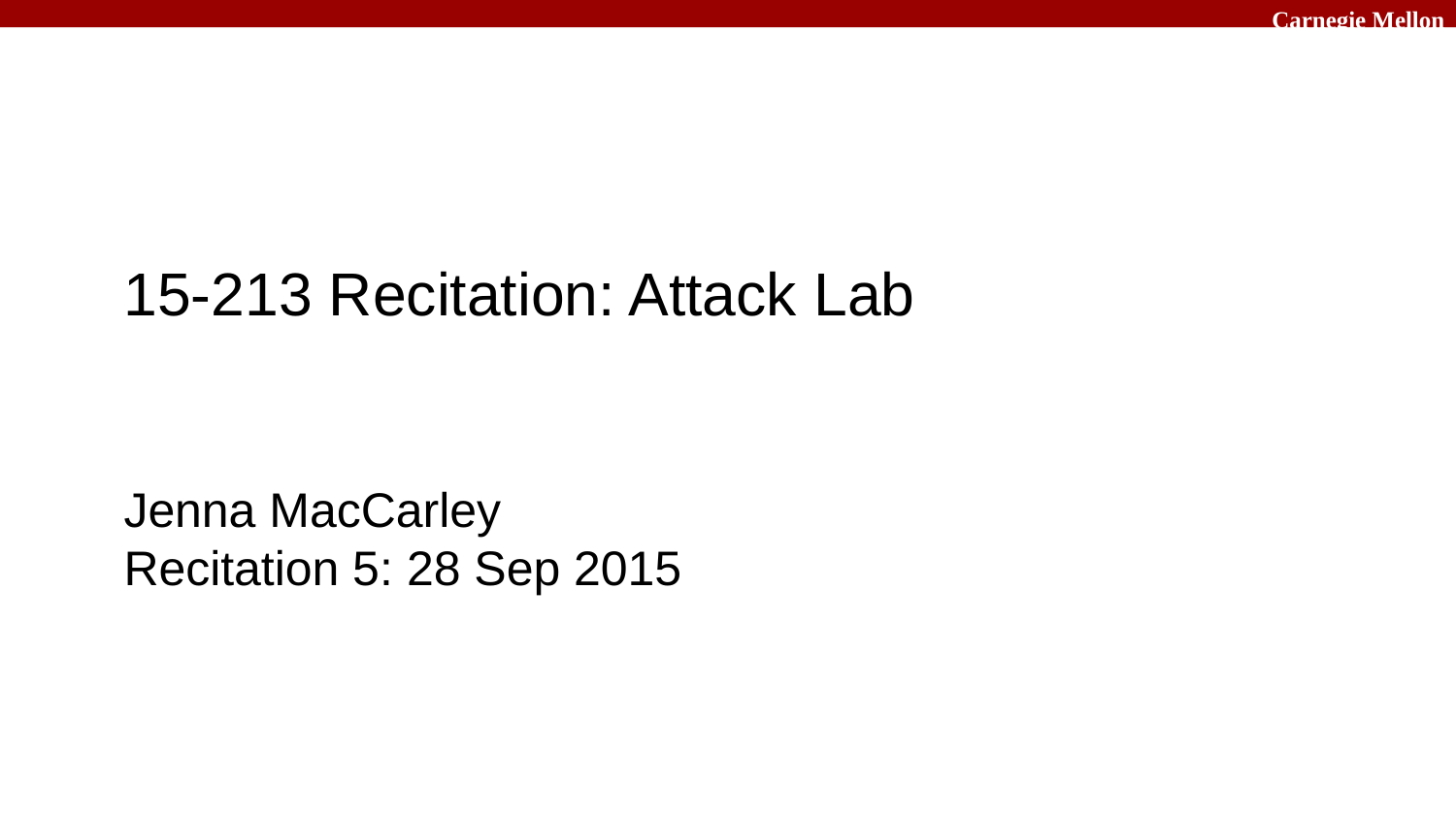

# 15-213 Recitation: Attack Lab
Jenna MacCarley
Recitation 5: 28 Sep 2015